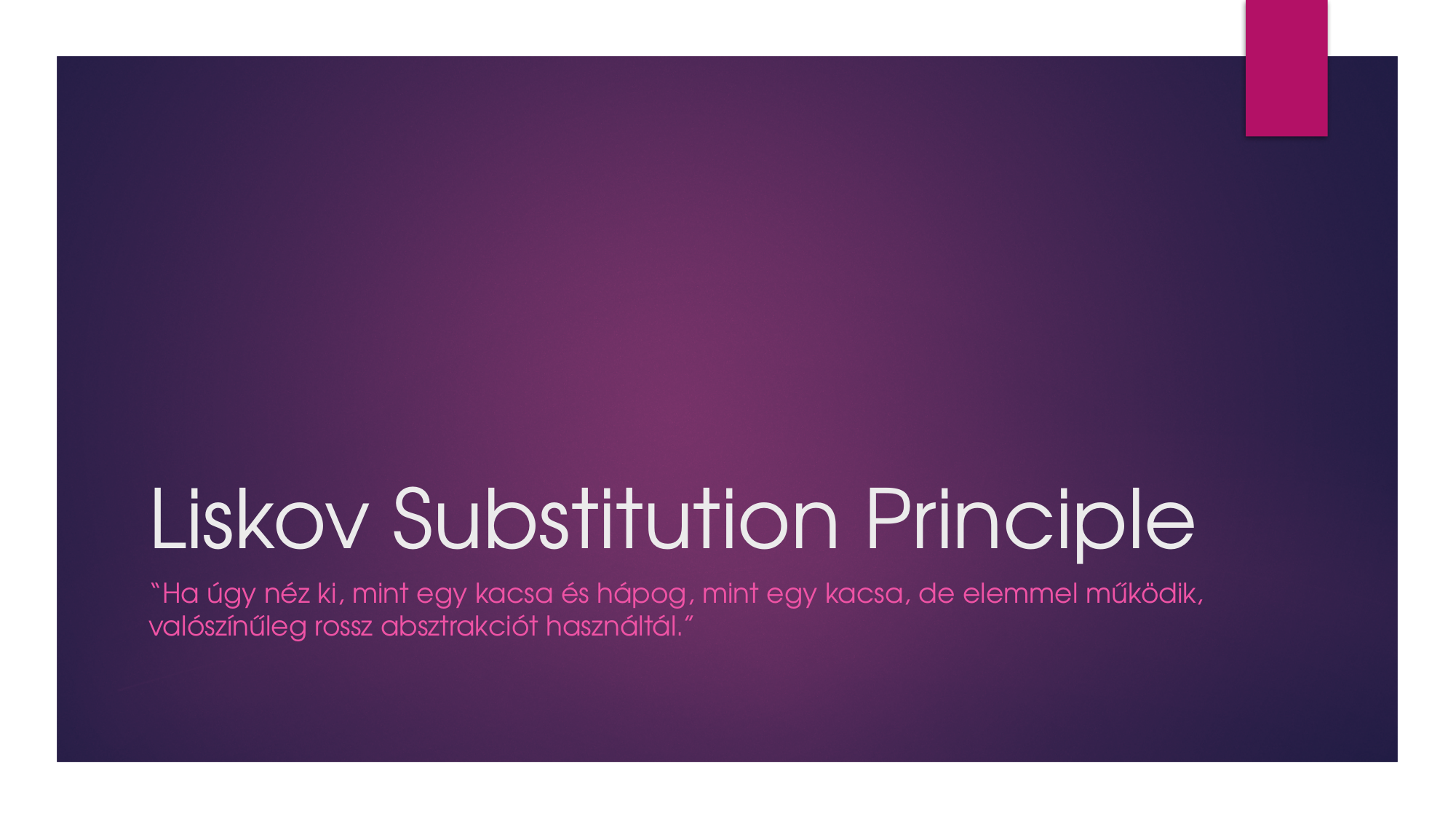

# Liskov Substitution Principle
“Ha úgy néz ki, mint egy kacsa és hápog, mint egy kacsa, de elemmel működik, valószínűleg rossz absztrakciót használtál.”